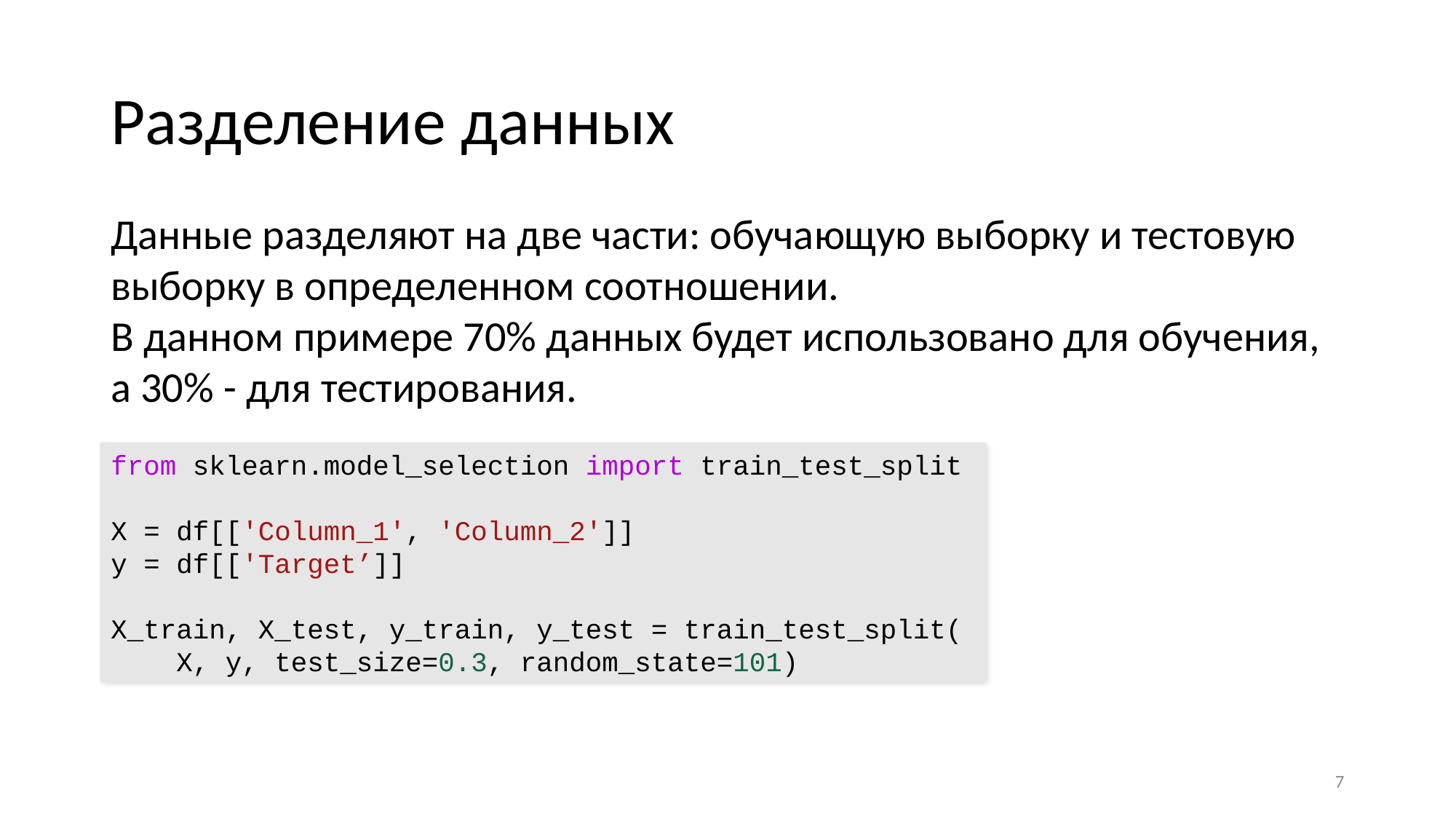

# Разделение данных
Данные разделяют на две части: обучающую выборку и тестовую выборку в определенном соотношении.
В данном примере 70% данных будет использовано для обучения, а 30% - для тестирования.
from sklearn.model_selection import train_test_split

X = df[['Column_1', 'Column_2']]
y = df[['Target’]]

X_train, X_test, y_train, y_test = train_test_split(
    X, y, test_size=0.3, random_state=101)
7